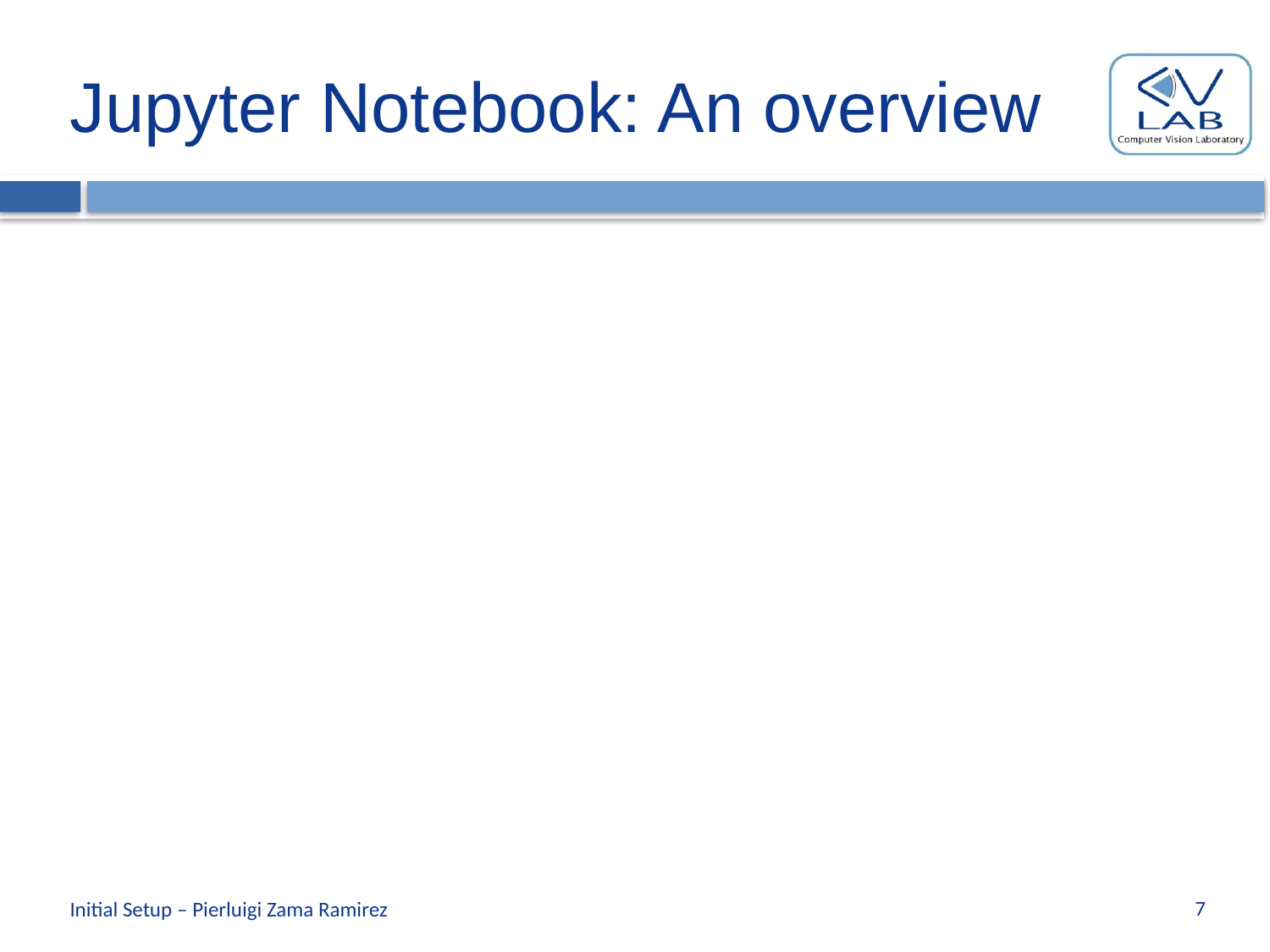

# Jupyter Notebook: An overview

7
Initial Setup – Pierluigi Zama Ramirez